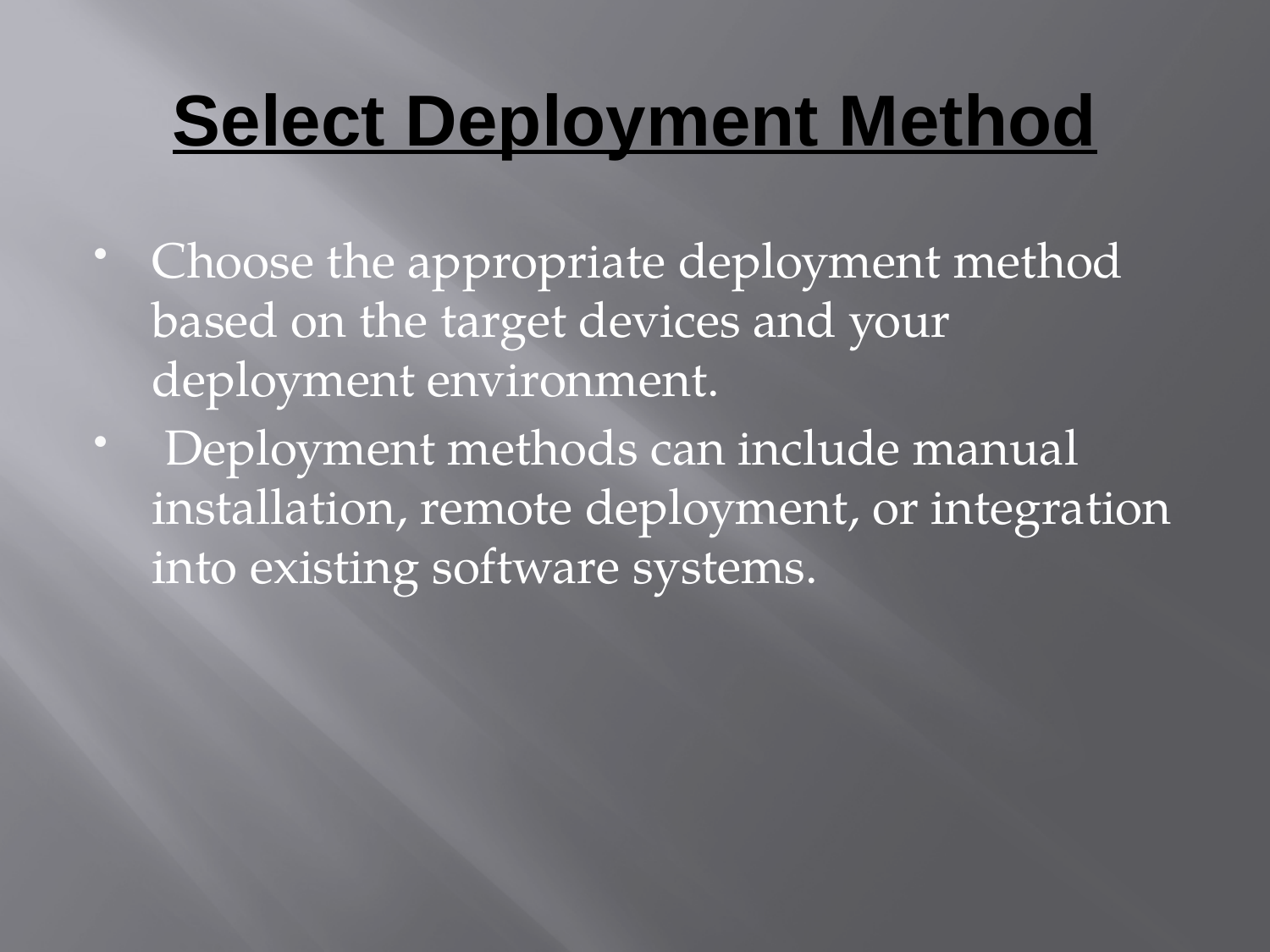

# Select Deployment Method
Choose the appropriate deployment method based on the target devices and your deployment environment.
 Deployment methods can include manual installation, remote deployment, or integration into existing software systems.